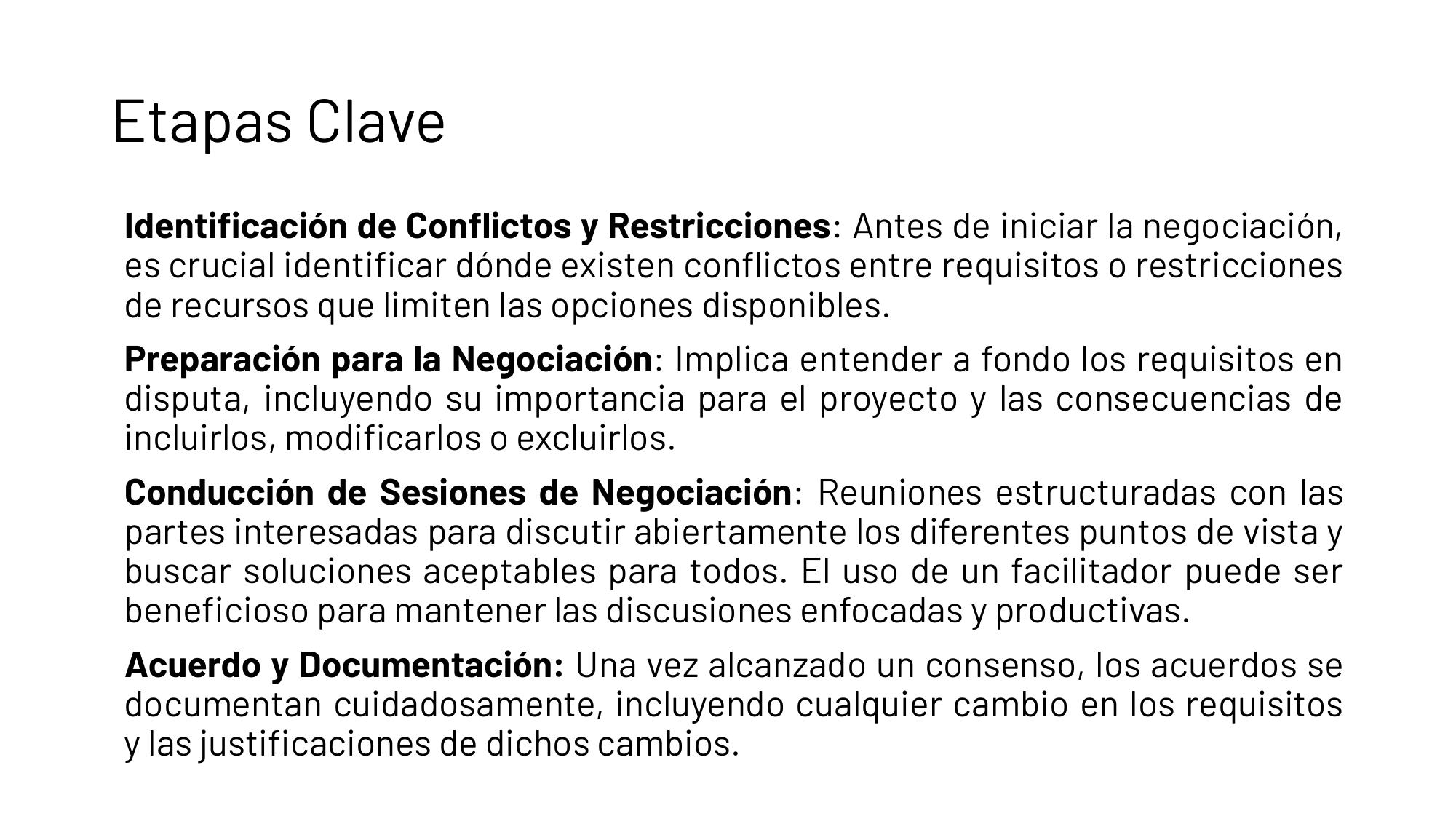

# Etapas Clave
Identificación de Conflictos y Restricciones: Antes de iniciar la negociación, es crucial identificar dónde existen conflictos entre requisitos o restricciones de recursos que limiten las opciones disponibles.
Preparación para la Negociación: Implica entender a fondo los requisitos en disputa, incluyendo su importancia para el proyecto y las consecuencias de incluirlos, modificarlos o excluirlos.
Conducción de Sesiones de Negociación: Reuniones estructuradas con las partes interesadas para discutir abiertamente los diferentes puntos de vista y buscar soluciones aceptables para todos. El uso de un facilitador puede ser beneficioso para mantener las discusiones enfocadas y productivas.
Acuerdo y Documentación: Una vez alcanzado un consenso, los acuerdos se documentan cuidadosamente, incluyendo cualquier cambio en los requisitos y las justificaciones de dichos cambios.